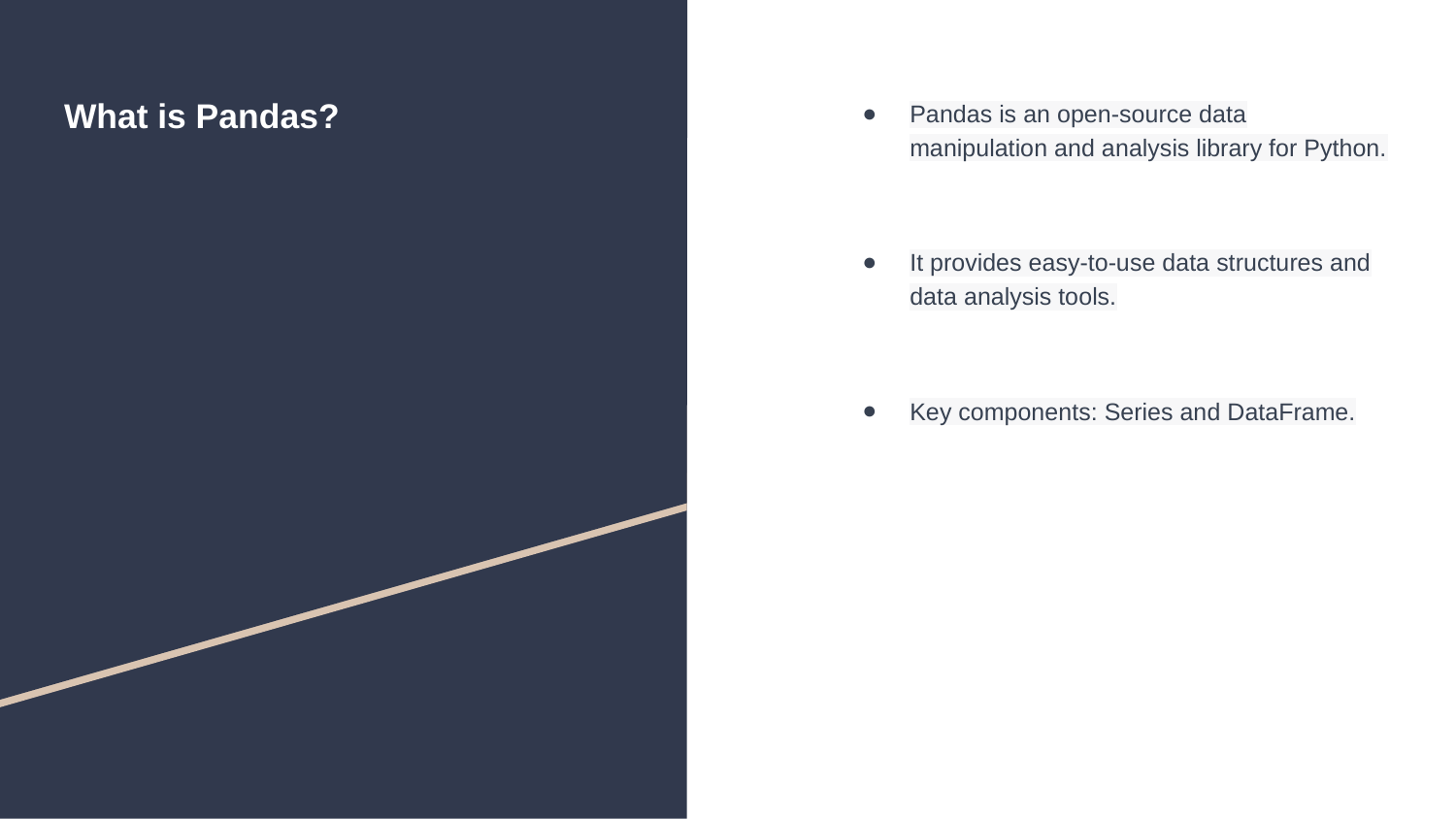

# What is Pandas?
Pandas is an open-source data manipulation and analysis library for Python.

It provides easy-to-use data structures and data analysis tools.

Key components: Series and DataFrame.